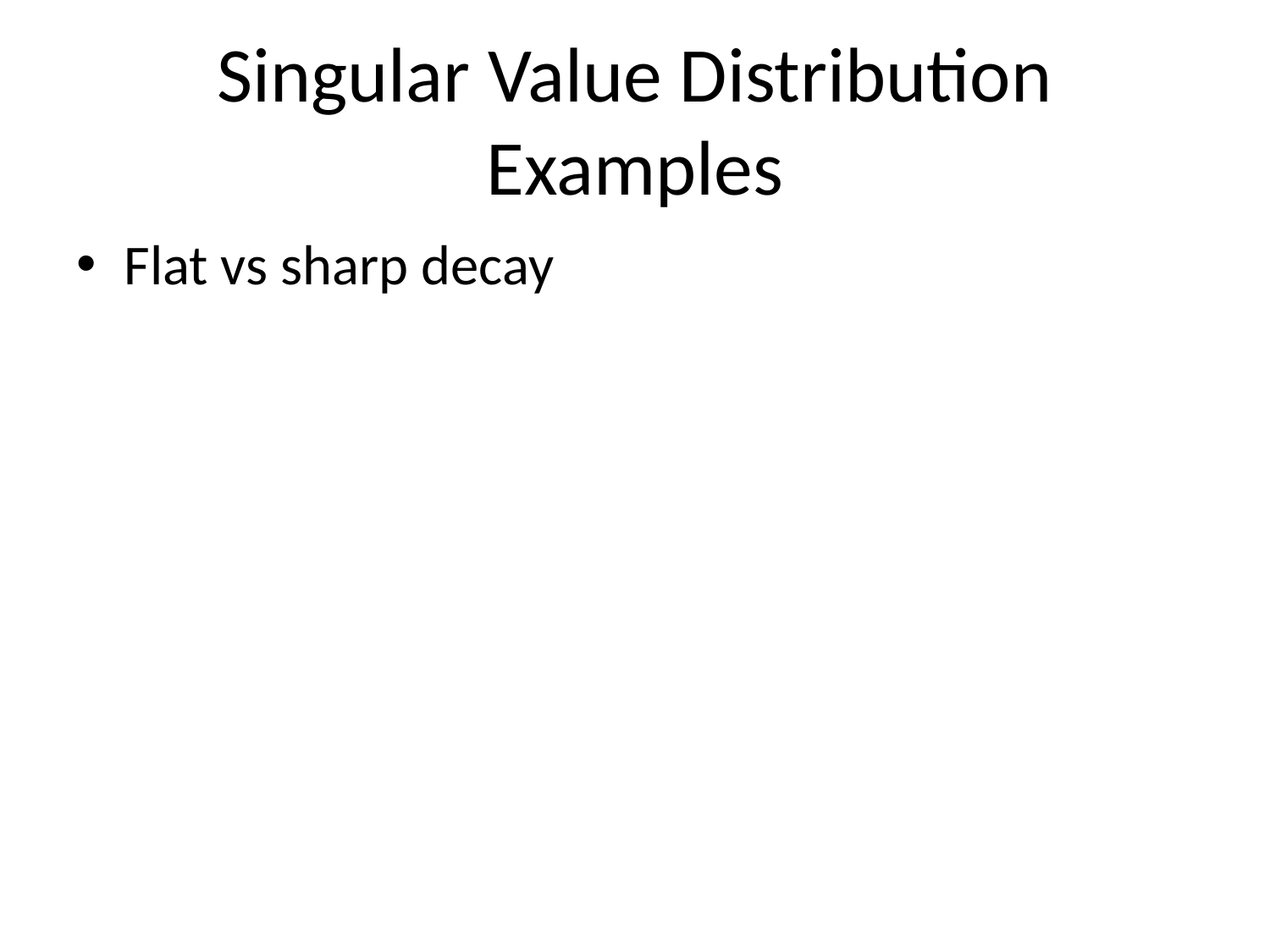

# Singular Value Distribution Examples
Flat vs sharp decay